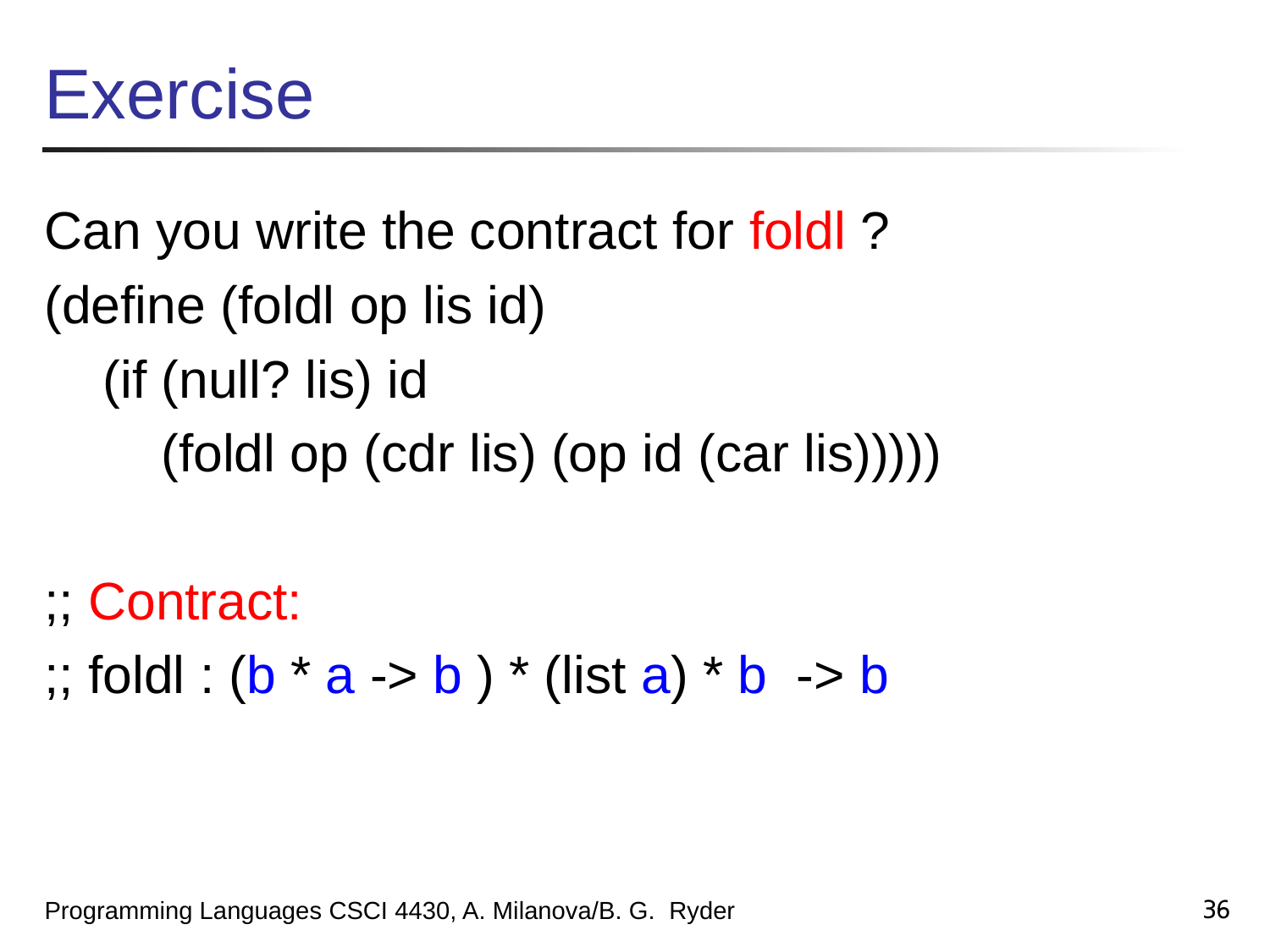

Exercise
Can you write the contract for foldl ?
(define (foldl op lis id)
    (if (null? lis) id
        (foldl op (cdr lis) (op id (car lis)))))

;; Contract:
;; foldl : (b * a -> b ) * (list a) * b  -> b

36
Programming Languages CSCI 4430, A. Milanova/B. G.  Ryder